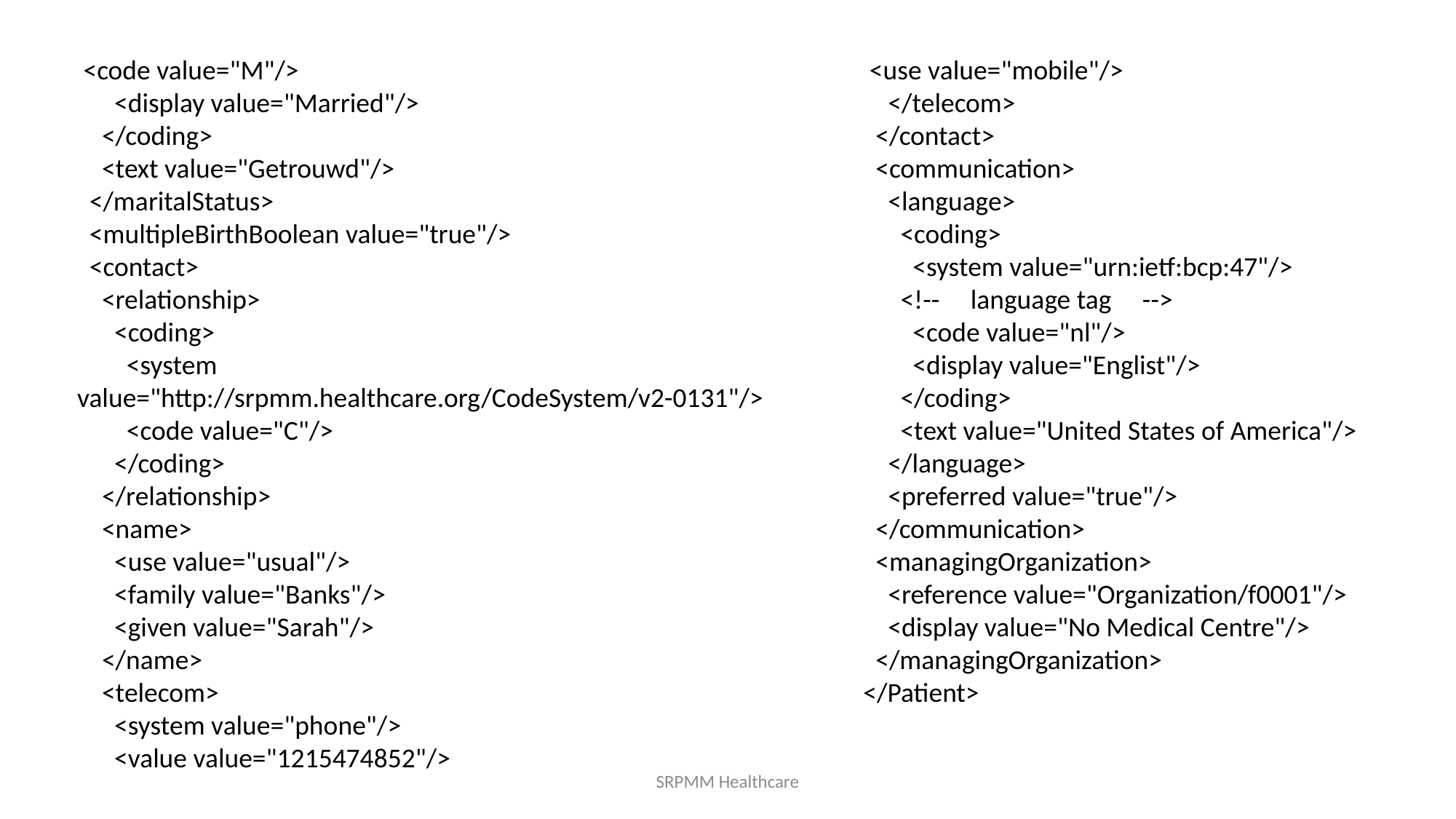

<code value="M"/>
      <display value="Married"/>
    </coding>
    <text value="Getrouwd"/>
  </maritalStatus>
  <multipleBirthBoolean value="true"/>
  <contact>
    <relationship>
      <coding>
        <system value="http://srpmm.healthcare.org/CodeSystem/v2-0131"/>
        <code value="C"/>
      </coding>
    </relationship>
    <name>
      <use value="usual"/>
      <family value="Banks"/>
      <given value="Sarah"/>
    </name>
    <telecom>
      <system value="phone"/>
      <value value="1215474852"/>

 <use value="mobile"/>
    </telecom>
  </contact>
  <communication>
    <language>
      <coding>
        <system value="urn:ietf:bcp:47"/>
      <!--     language tag     -->
        <code value="nl"/>
        <display value="Englist"/>
      </coding>
      <text value="United States of America"/>
    </language>
    <preferred value="true"/>
  </communication>
  <managingOrganization>
    <reference value="Organization/f0001"/>
    <display value="No Medical Centre"/>
  </managingOrganization>
</Patient>
SRPMM Healthcare